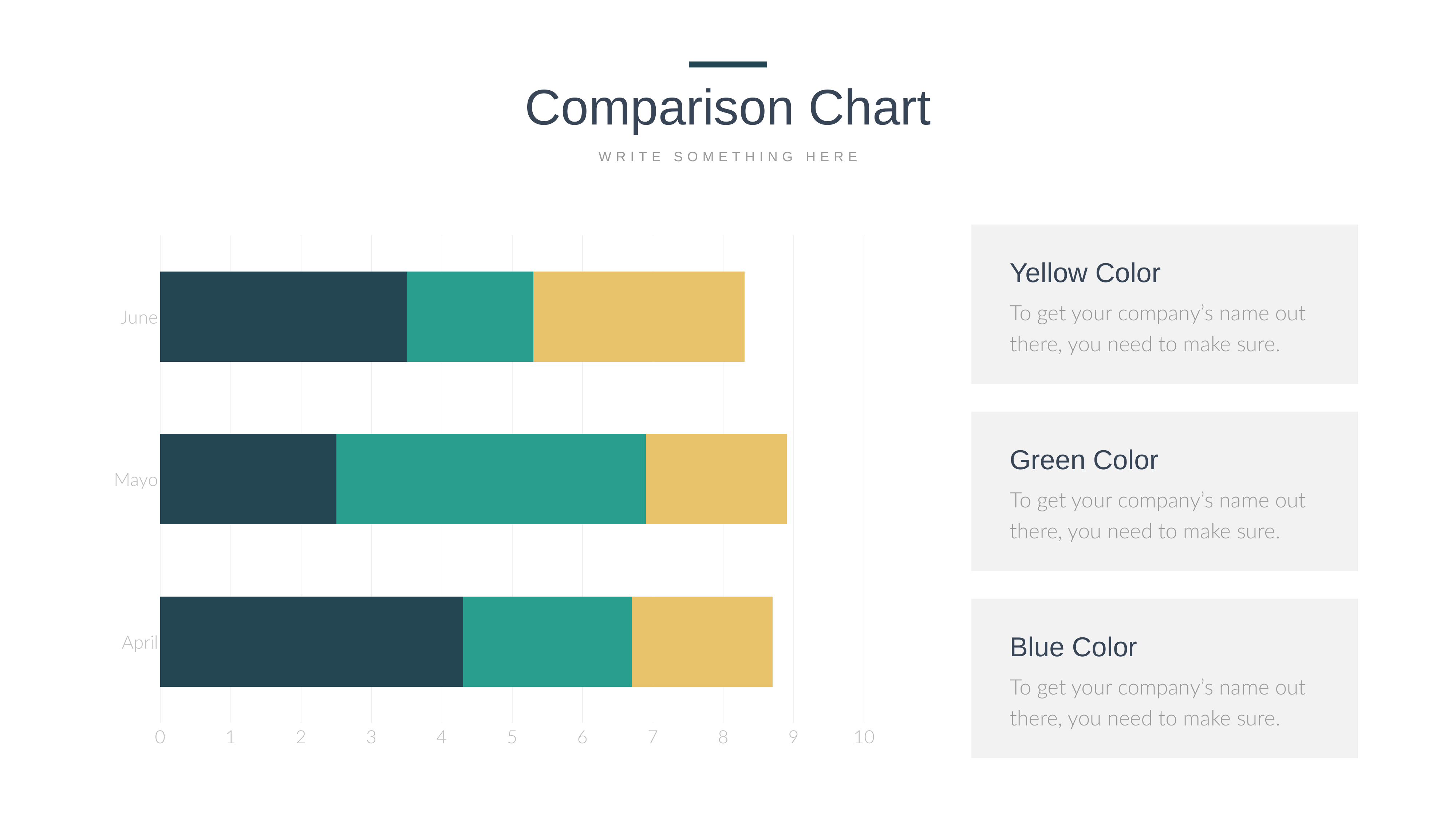

Comparison Chart
WRITE SOMETHING HERE

### Chart

| Category | Series 1 | Series 2 | Series 3 |
|---|---|---|---|
| April | 4.3 | 2.4 | 2.0 |
| Mayo | 2.5 | 4.4 | 2.0 |
| June | 3.5 | 1.8 | 3.0 |
Yellow Color
To get your company’s name out there, you need to make sure.

Green Color
To get your company’s name out there, you need to make sure.

Blue Color
To get your company’s name out there, you need to make sure.